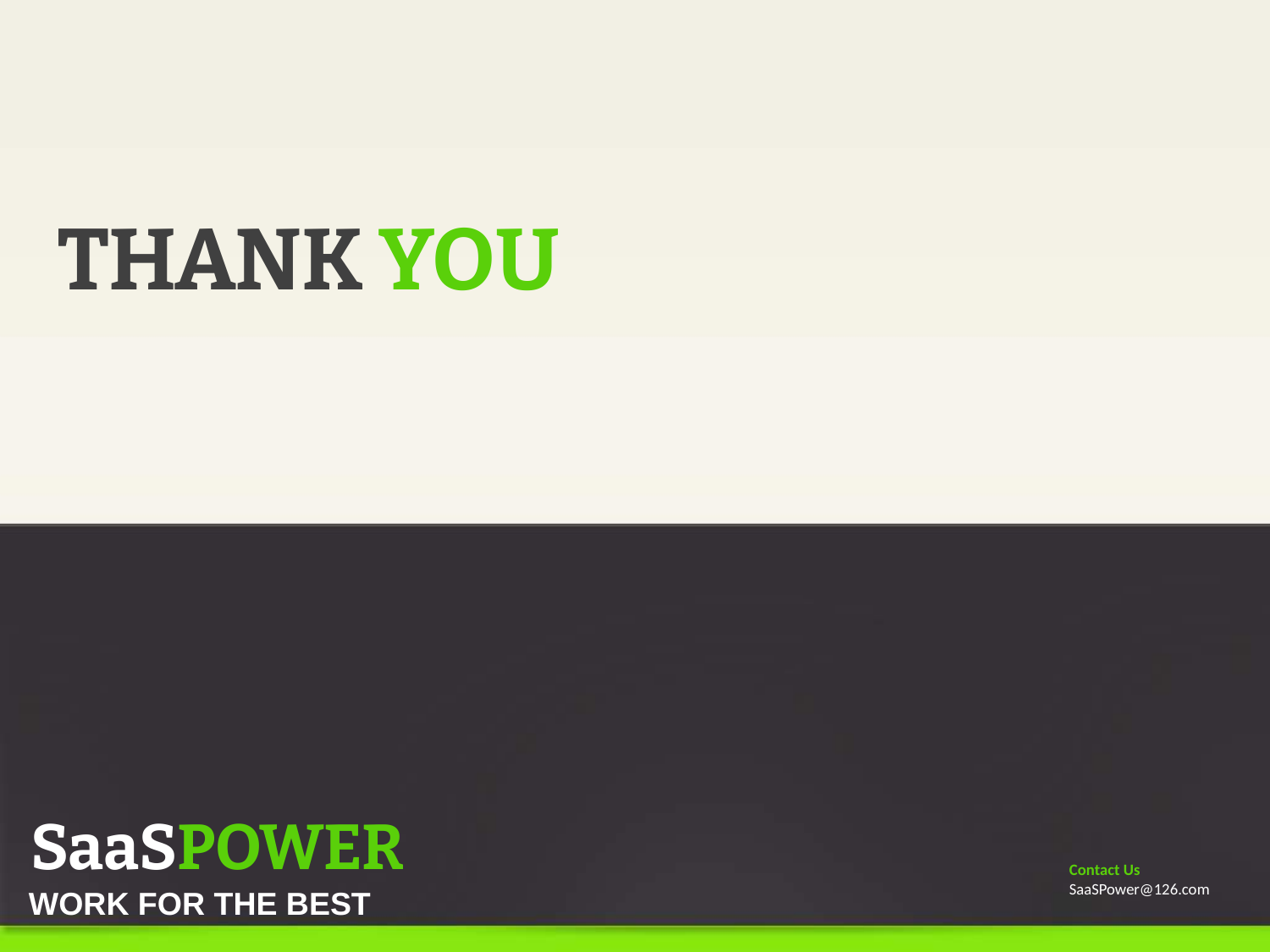

THANK YOU
SaaSPOWER
WORK FOR THE BEST
Contact Us
SaaSPower@126.com